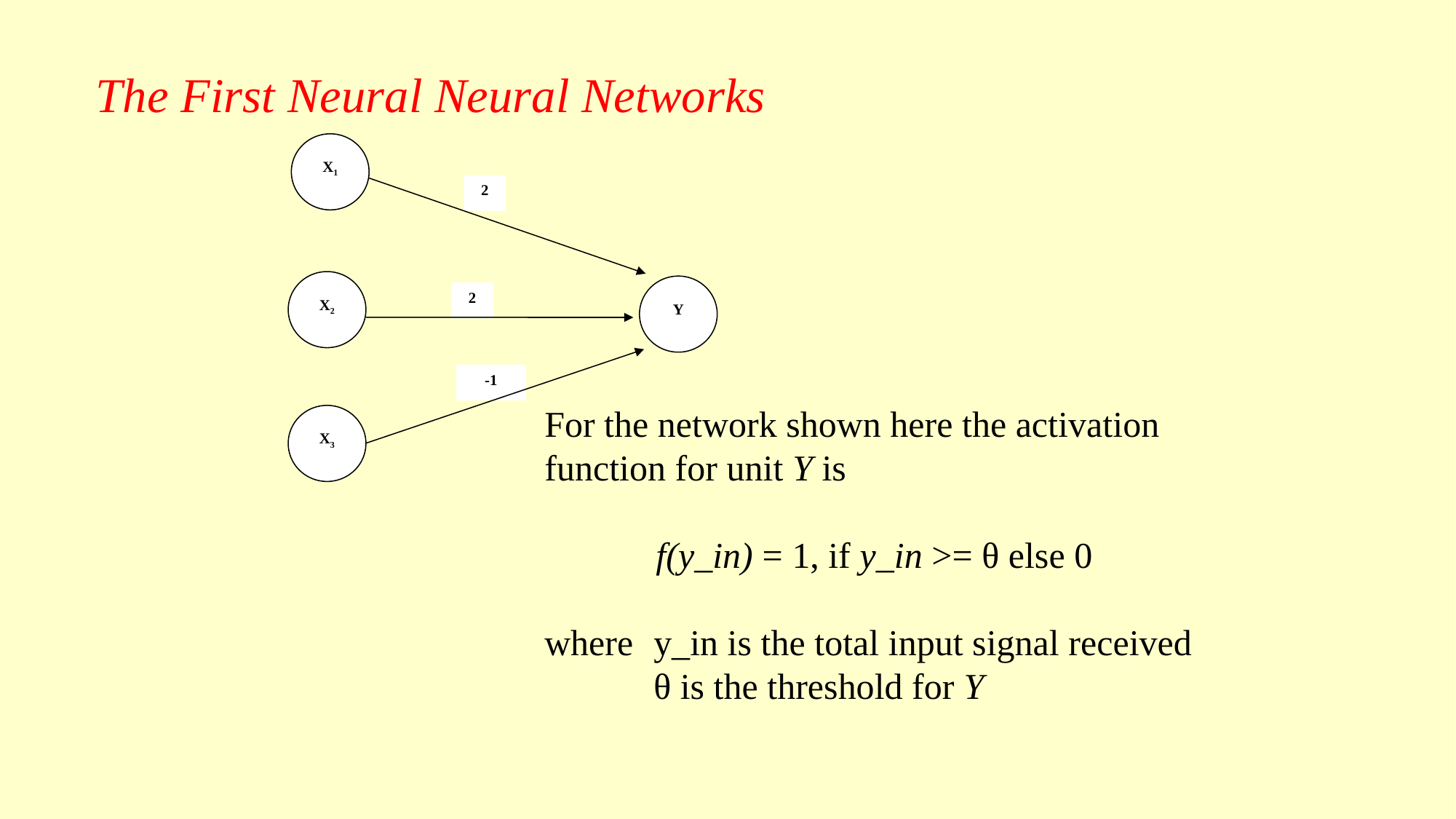

# The First Neural Neural Networks

X1
2

X2

Y
2

-1

X3
For the network shown here the activation function for unit Y is

f(y_in) = 1, if y_in >= θ else 0

where	y_in is the total input signal received
	θ is the threshold for Y